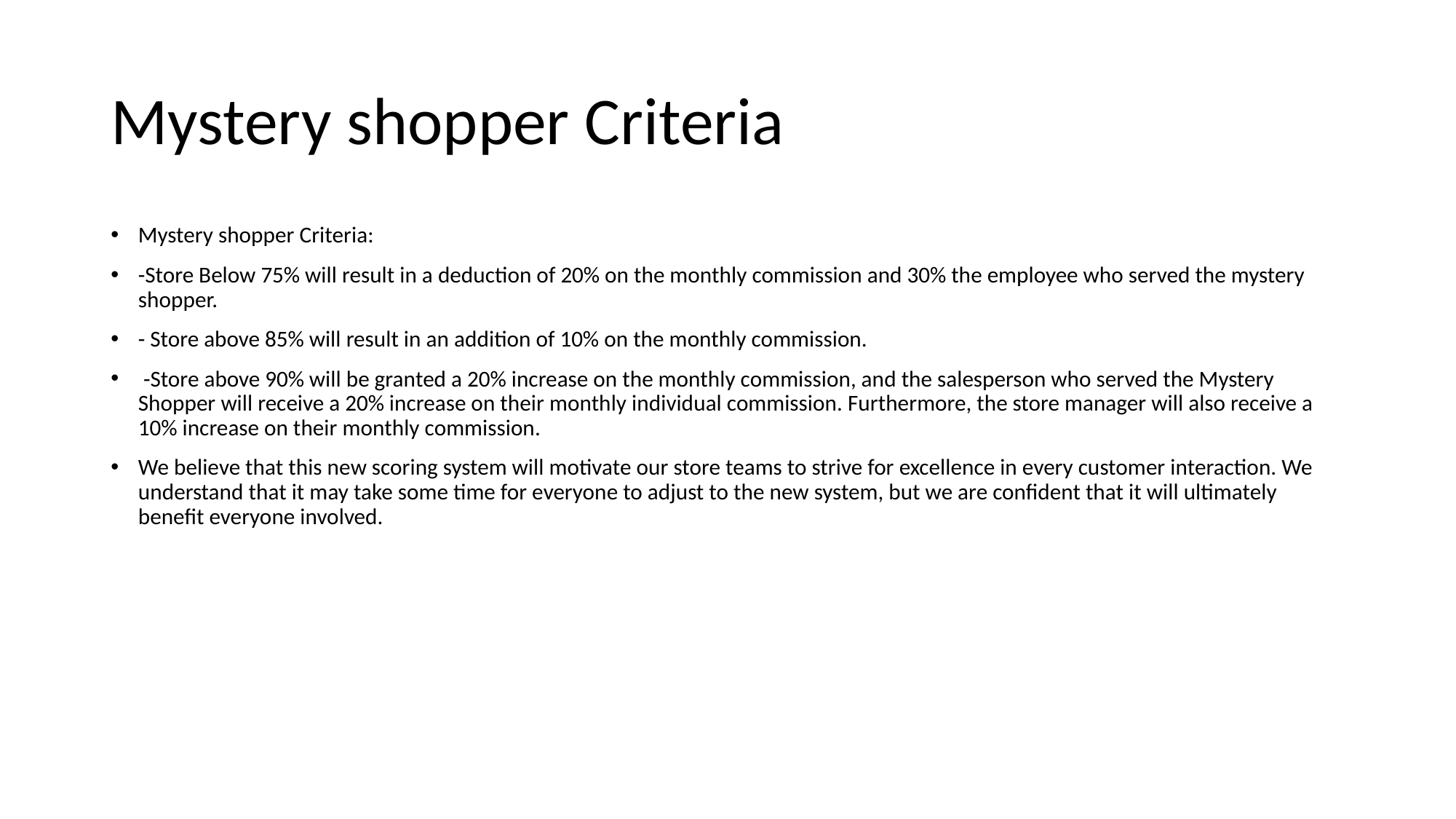

# Mystery shopper Criteria
Mystery shopper Criteria:
-Store Below 75% will result in a deduction of 20% on the monthly commission and 30% the employee who served the mystery shopper.
- Store above 85% will result in an addition of 10% on the monthly commission.
 -Store above 90% will be granted a 20% increase on the monthly commission, and the salesperson who served the Mystery Shopper will receive a 20% increase on their monthly individual commission. Furthermore, the store manager will also receive a 10% increase on their monthly commission.
We believe that this new scoring system will motivate our store teams to strive for excellence in every customer interaction. We understand that it may take some time for everyone to adjust to the new system, but we are confident that it will ultimately benefit everyone involved.